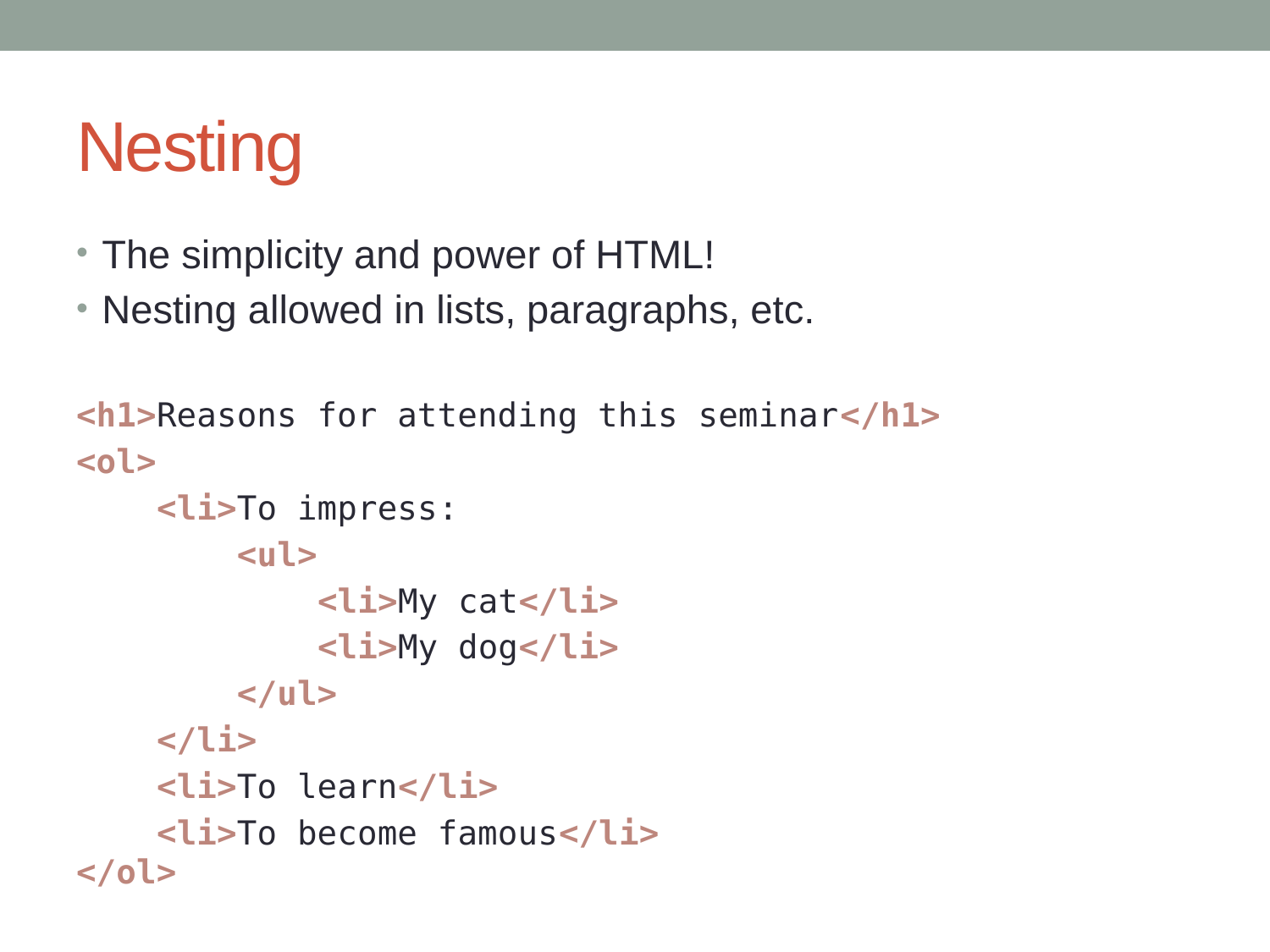

# Nesting
The simplicity and power of HTML!
Nesting allowed in lists, paragraphs, etc.

<h1>Reasons for attending this seminar</h1>
<ol>
    <li>To impress:
        <ul>
            <li>My cat</li>
            <li>My dog</li>
        </ul>
    </li>
    <li>To learn</li>
    <li>To become famous</li>
</ol>